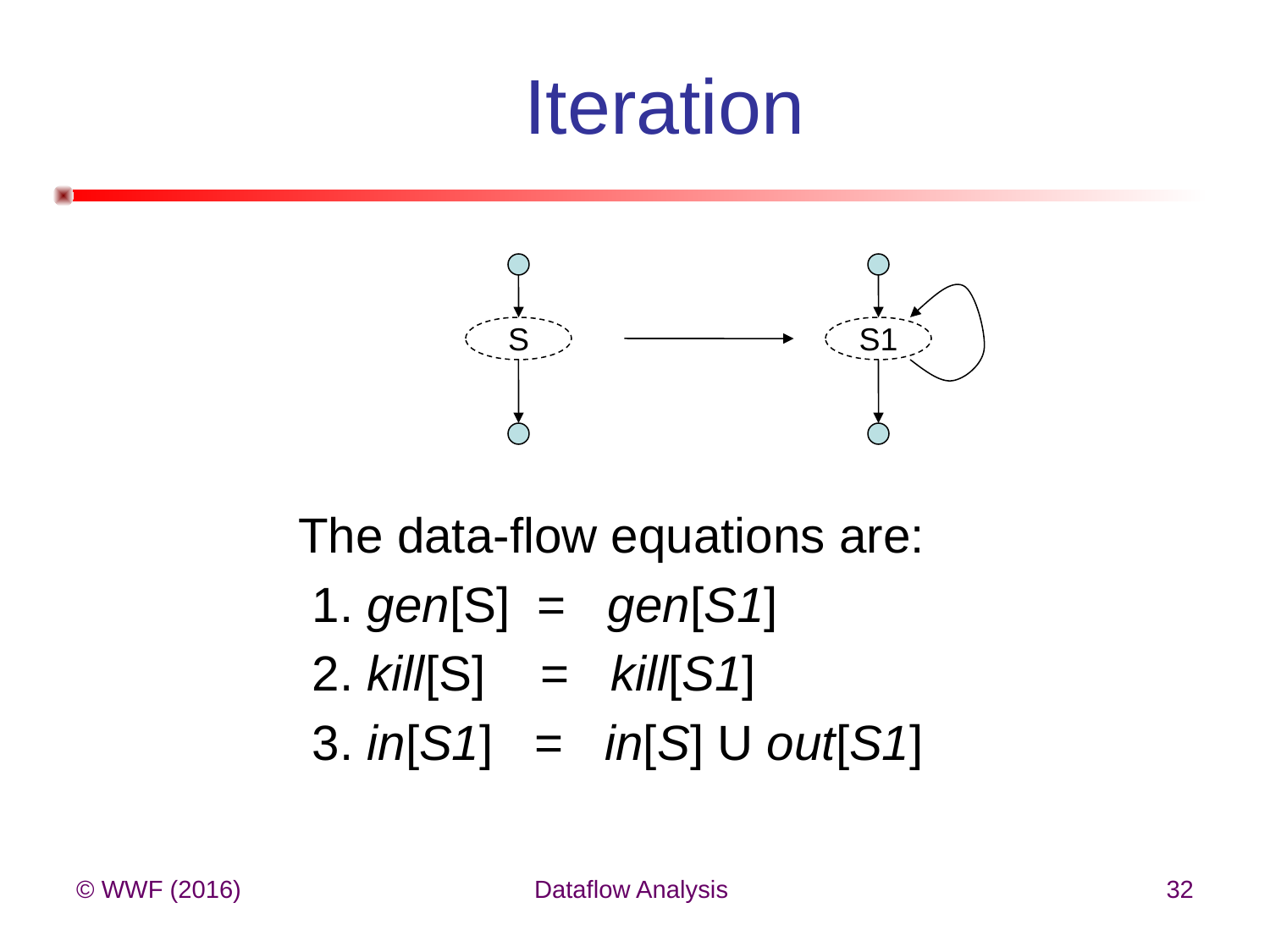

# Iteration

S
S1

The data-flow equations are:
 1. gen[S]  =   gen[S1]
 2. kill[S]    =   kill[S1]
 3. in[S1]   =   in[S] U out[S1]
© WWF (2016)
Dataflow Analysis
32